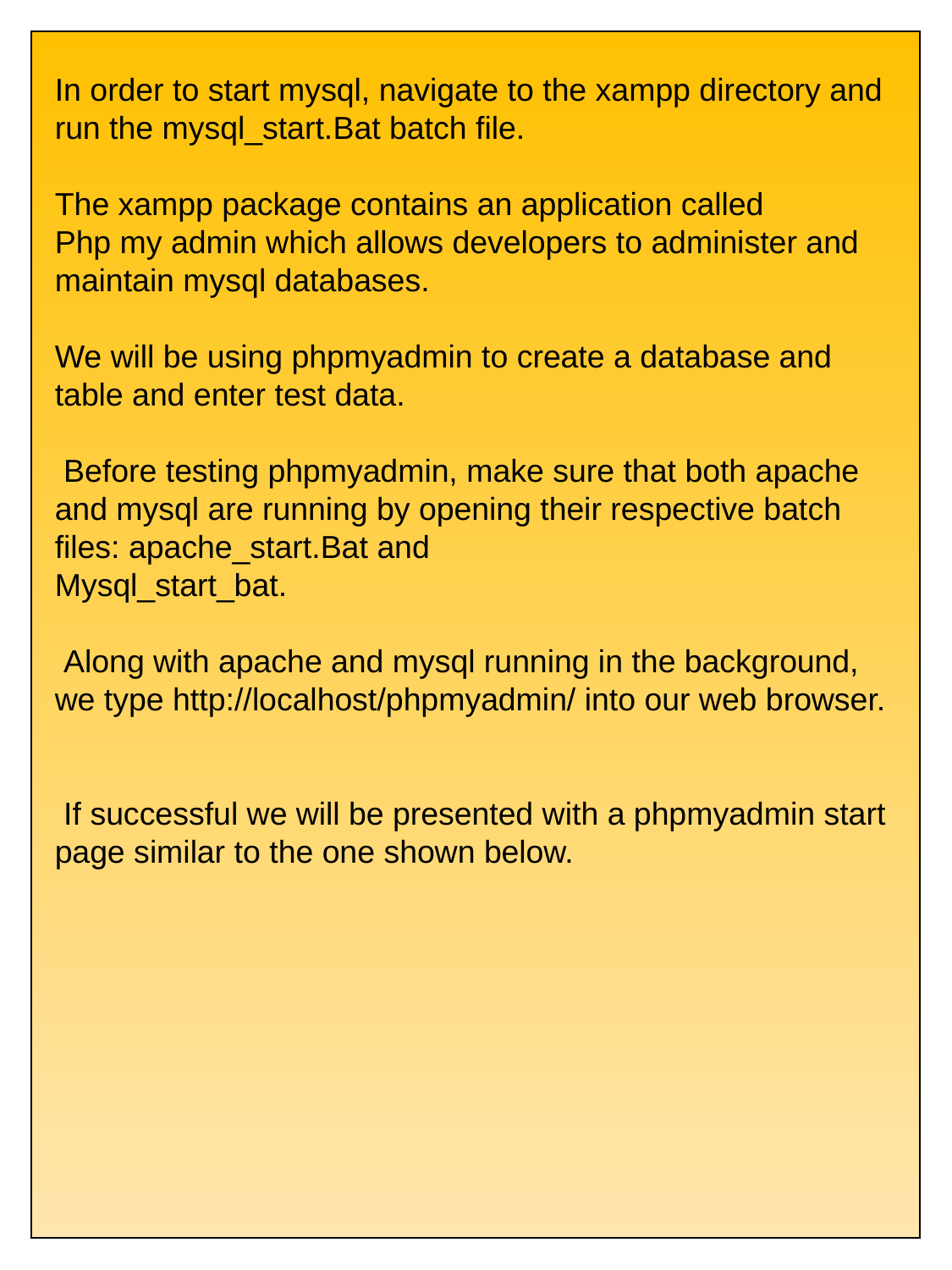

In order to start mysql, navigate to the xampp directory and run the mysql_start.Bat batch file.

The xampp package contains an application called
Php my admin which allows developers to administer and maintain mysql databases.

We will be using phpmyadmin to create a database and table and enter test data.

 Before testing phpmyadmin, make sure that both apache and mysql are running by opening their respective batch files: apache_start.Bat and
Mysql_start_bat.

 Along with apache and mysql running in the background, we type http://localhost/phpmyadmin/ into our web browser.

 If successful we will be presented with a phpmyadmin start page similar to the one shown below.

..
40